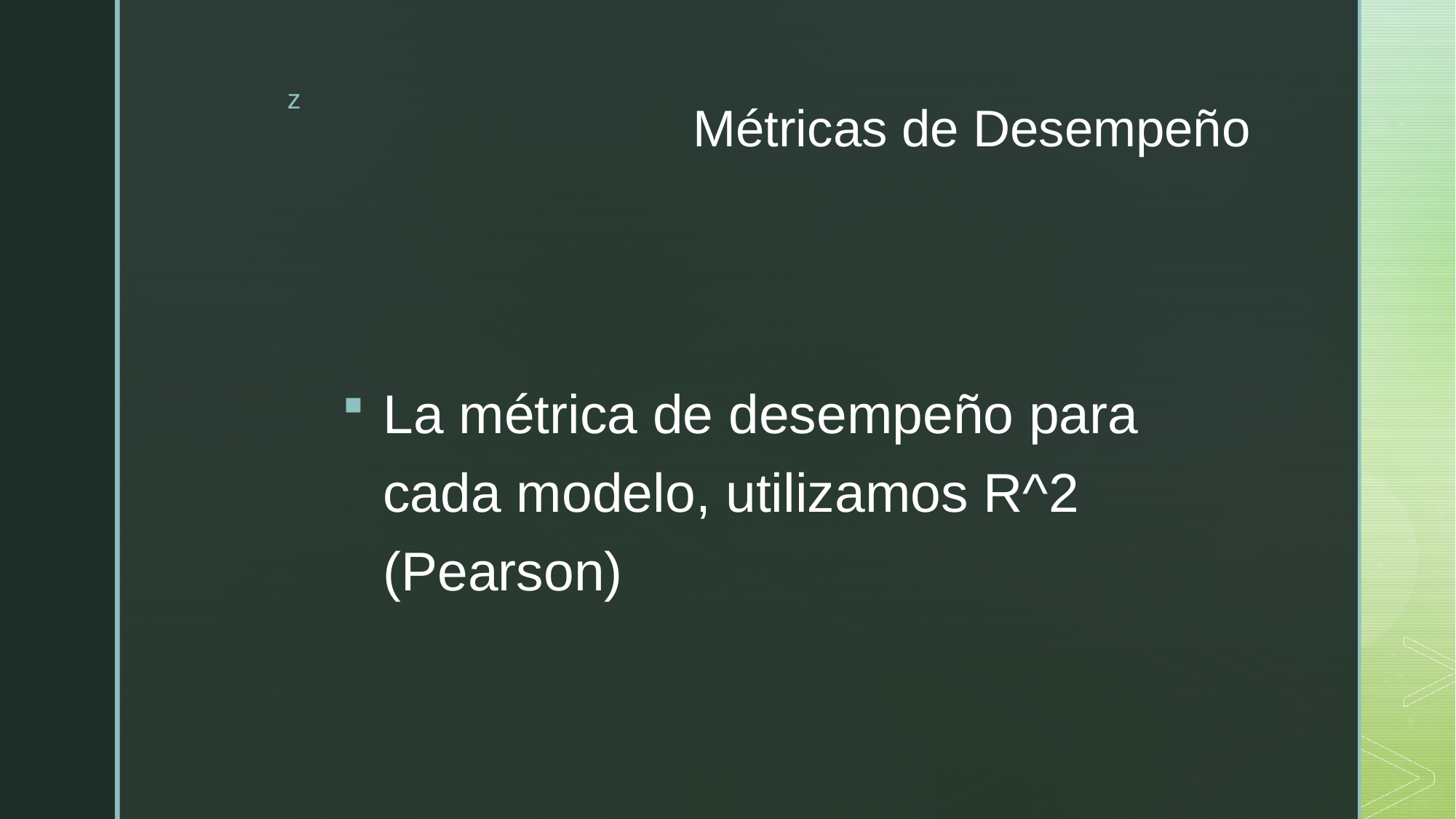

# Métricas de Desempeño
La métrica de desempeño para cada modelo, utilizamos R^2 (Pearson)